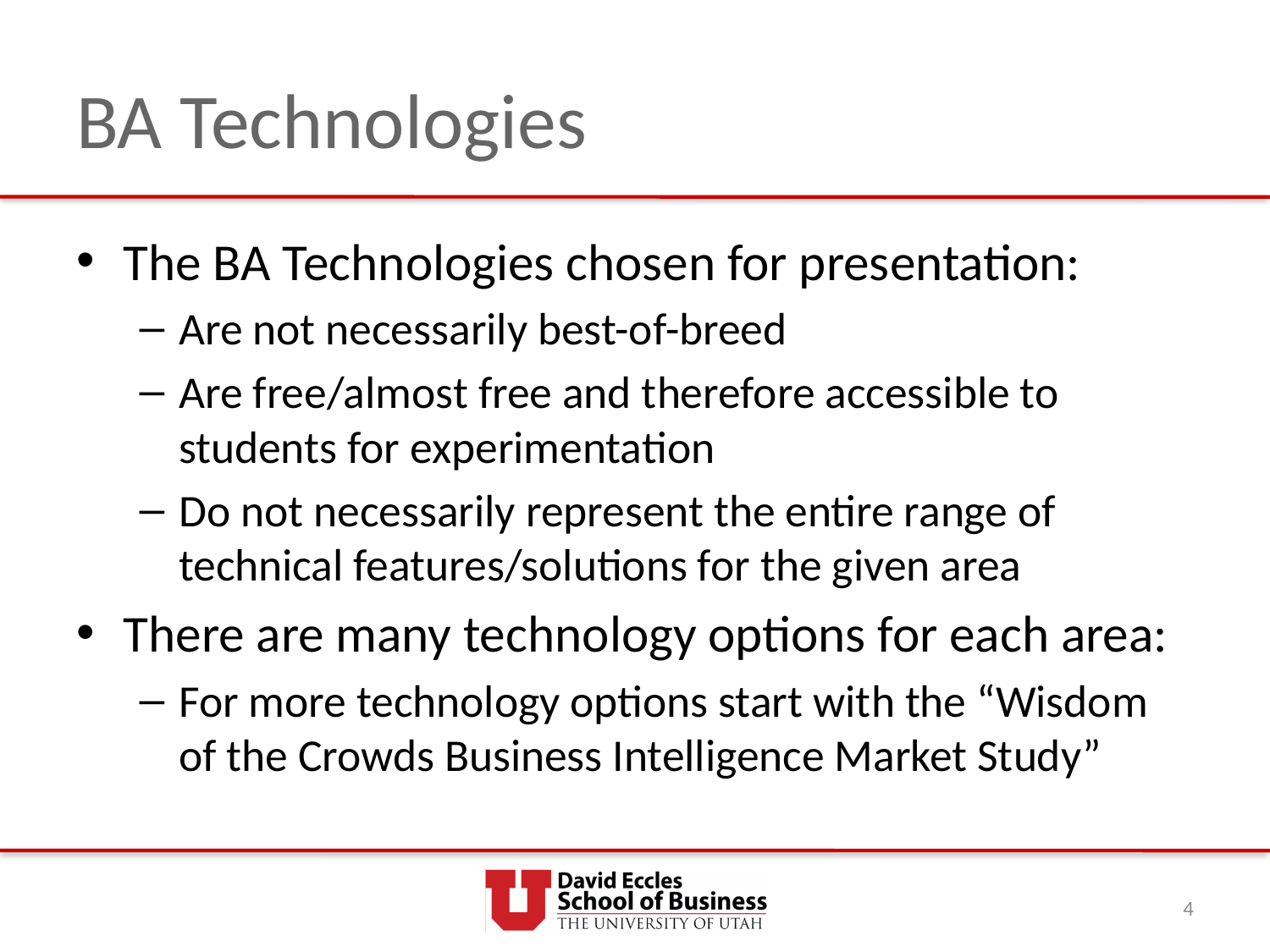

# BA Technologies
The BA Technologies chosen for presentation:
Are not necessarily best-of-breed
Are free/almost free and therefore accessible to students for experimentation
Do not necessarily represent the entire range of technical features/solutions for the given area
There are many technology options for each area:
For more technology options start with the “Wisdom of the Crowds Business Intelligence Market Study”
4